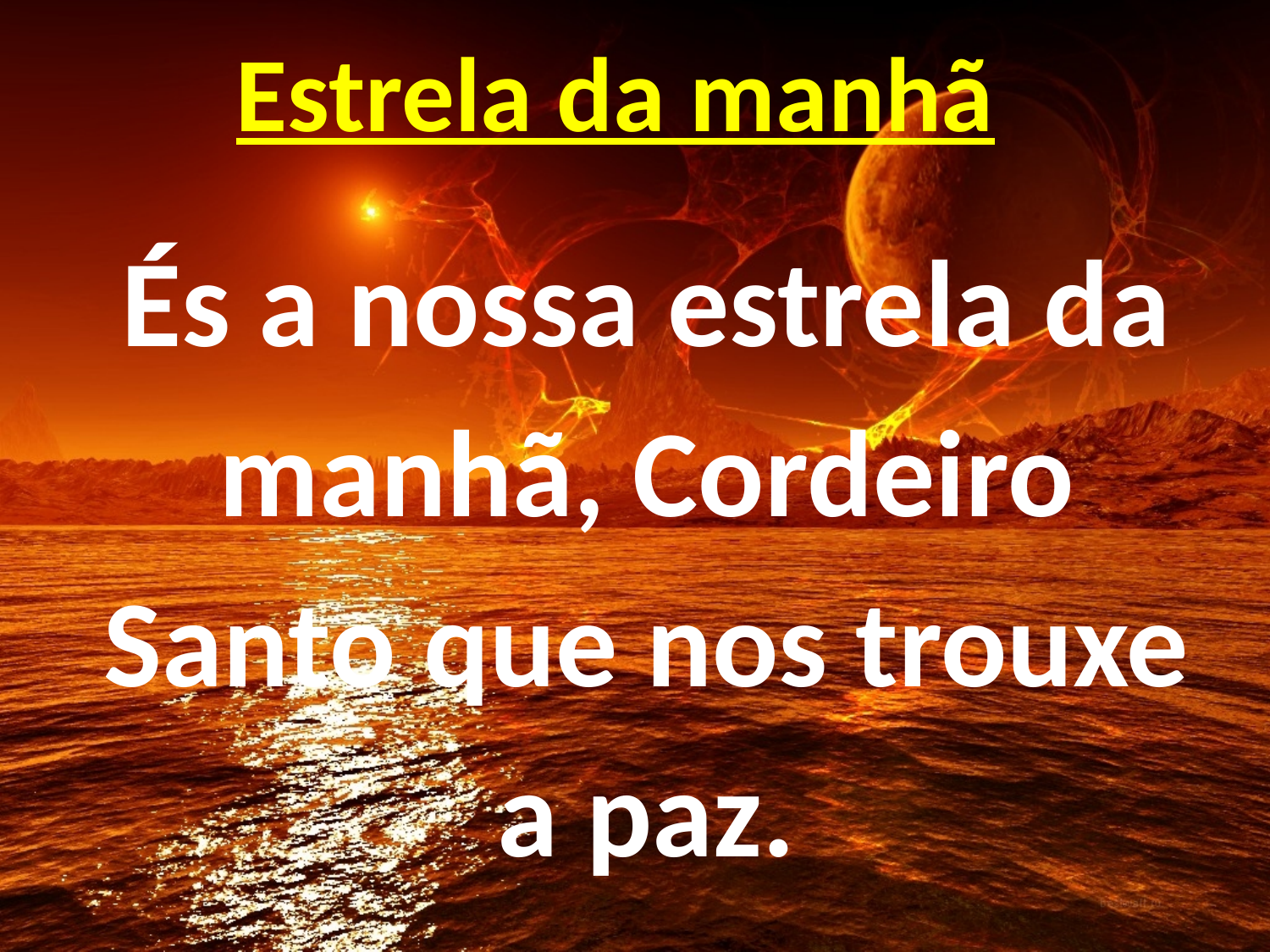

Estrela da manhã

És a nossa estrela da manhã, Cordeiro Santo que nos trouxe a paz.